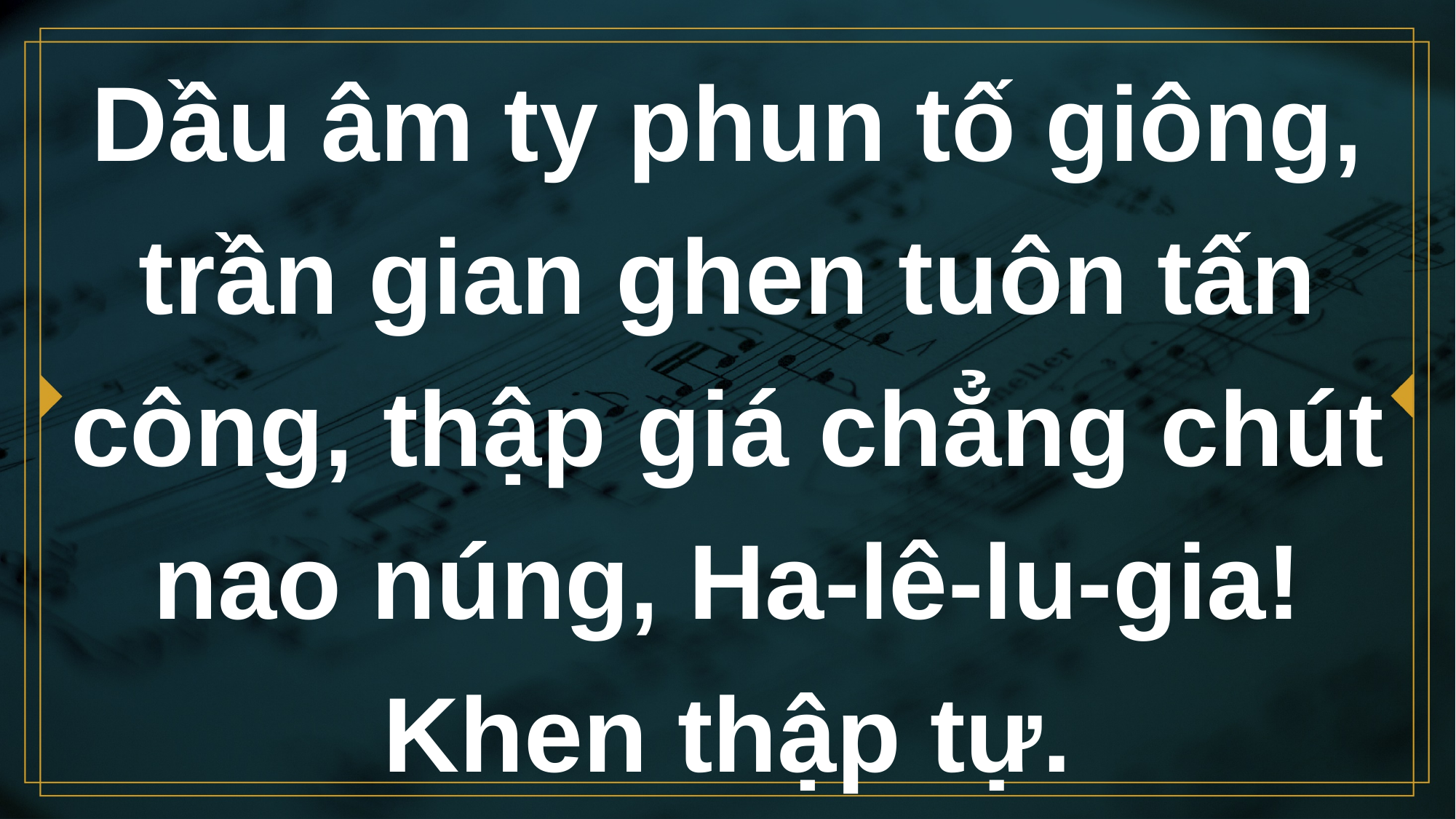

# Dầu âm ty phun tố giông, trần gian ghen tuôn tấn công, thập giá chẳng chút nao núng, Ha-lê-lu-gia! Khen thập tự.